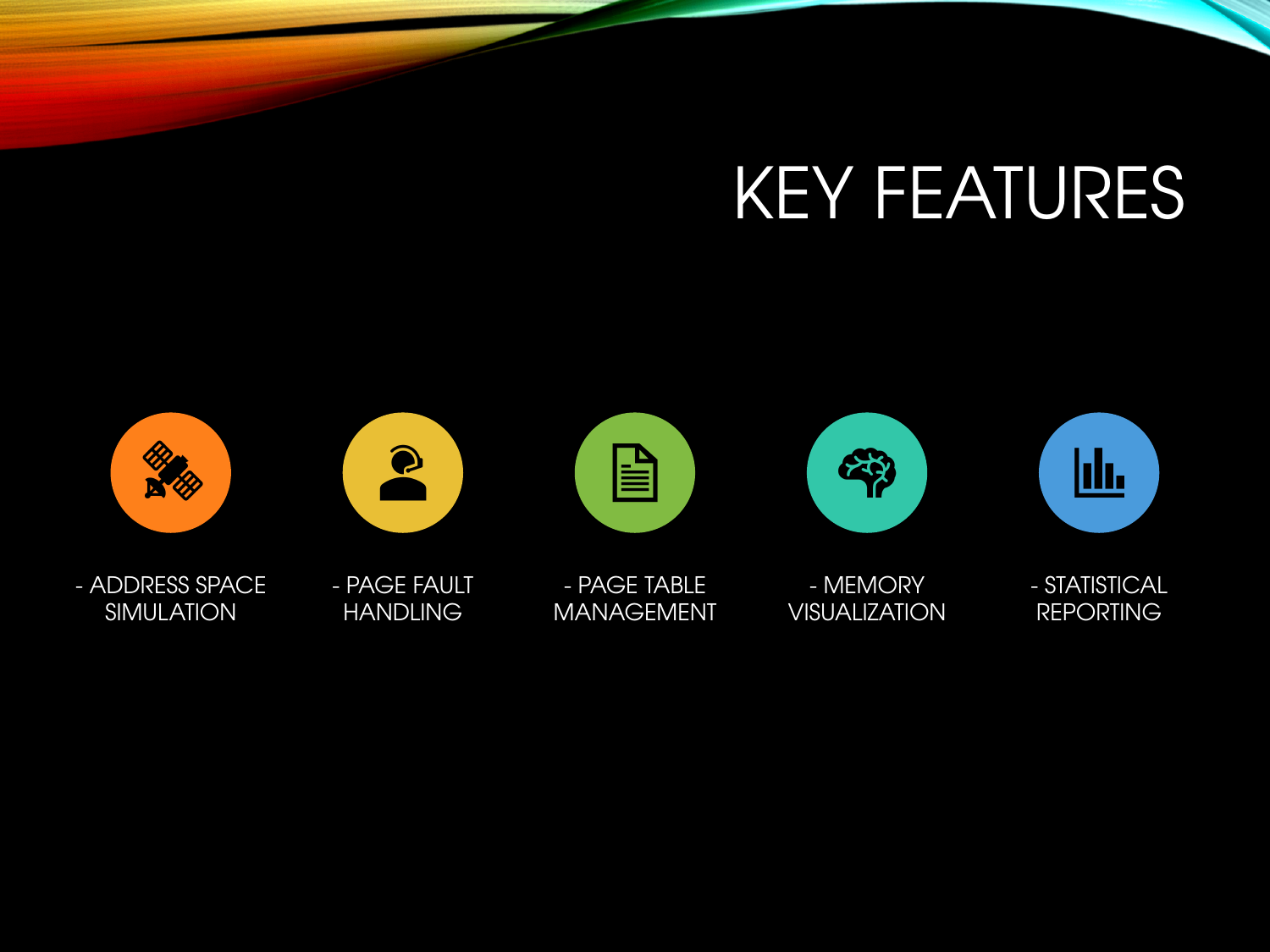

# Key Features
- Address Space Simulation
- Page Fault Handling
- Page Table Management
- Memory Visualization
- Statistical Reporting